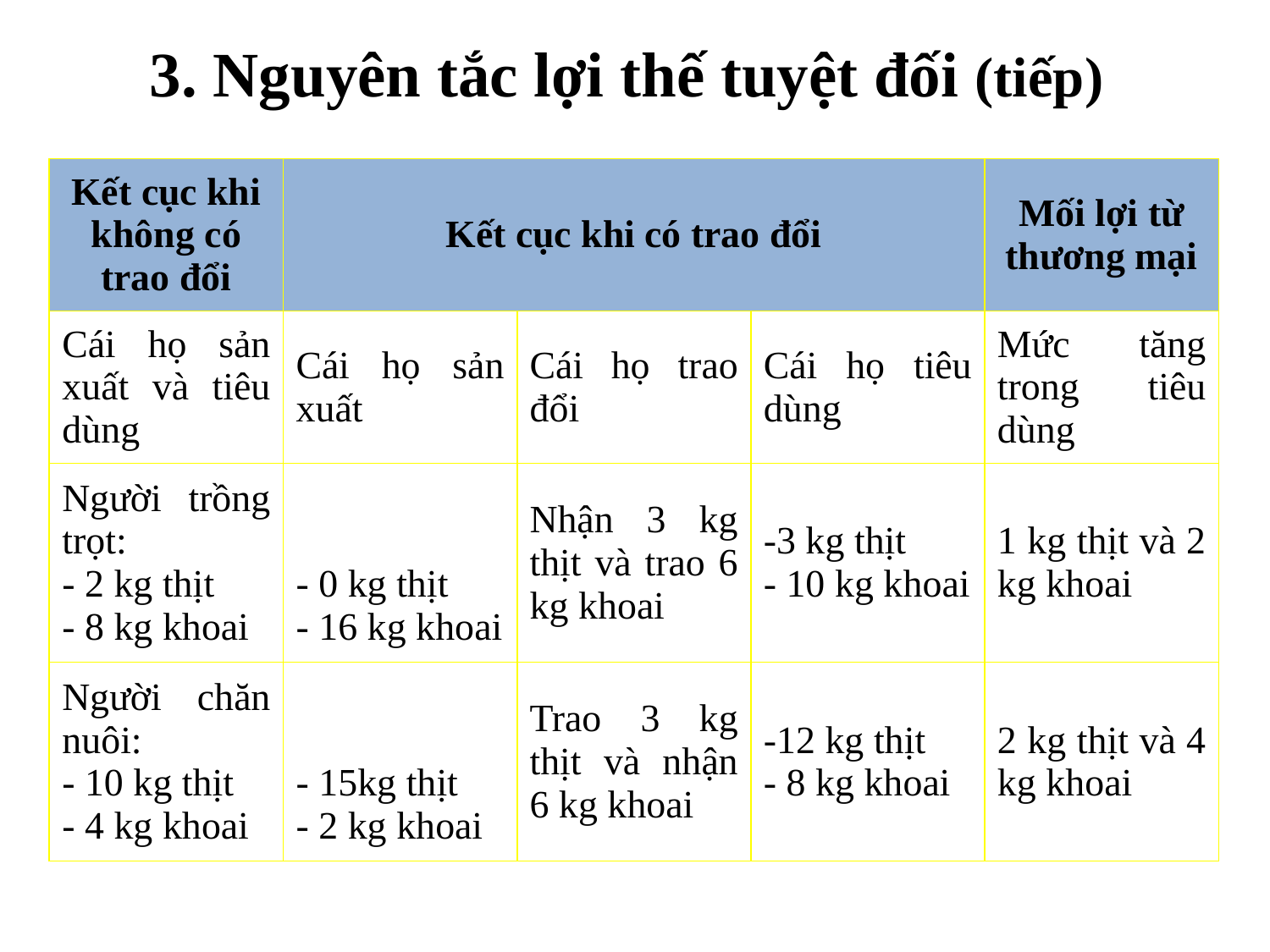

3. Nguyên tắc lợi thế tuyệt đối (tiếp)

| Kết cục khi không có trao đổi | Kết cục khi có trao đổi |  |  | Mối lợi từ thương mại |
| --- | --- | --- | --- | --- |
| Cái họ sản xuất và tiêu dùng | Cái họ sản xuất | Cái họ trao đổi | Cái họ tiêu dùng | Mức tăng trong tiêu dùng |
| Người trồng trọt: - 2 kg thịt - 8 kg khoai | - 0 kg thịt - 16 kg khoai | Nhận 3 kg thịt và trao 6 kg khoai | -3 kg thịt - 10 kg khoai | 1 kg thịt và 2 kg khoai |
| Người chăn nuôi: - 10 kg thịt - 4 kg khoai | - 15kg thịt - 2 kg khoai | Trao 3 kg thịt và nhận 6 kg khoai | -12 kg thịt - 8 kg khoai | 2 kg thịt và 4 kg khoai |